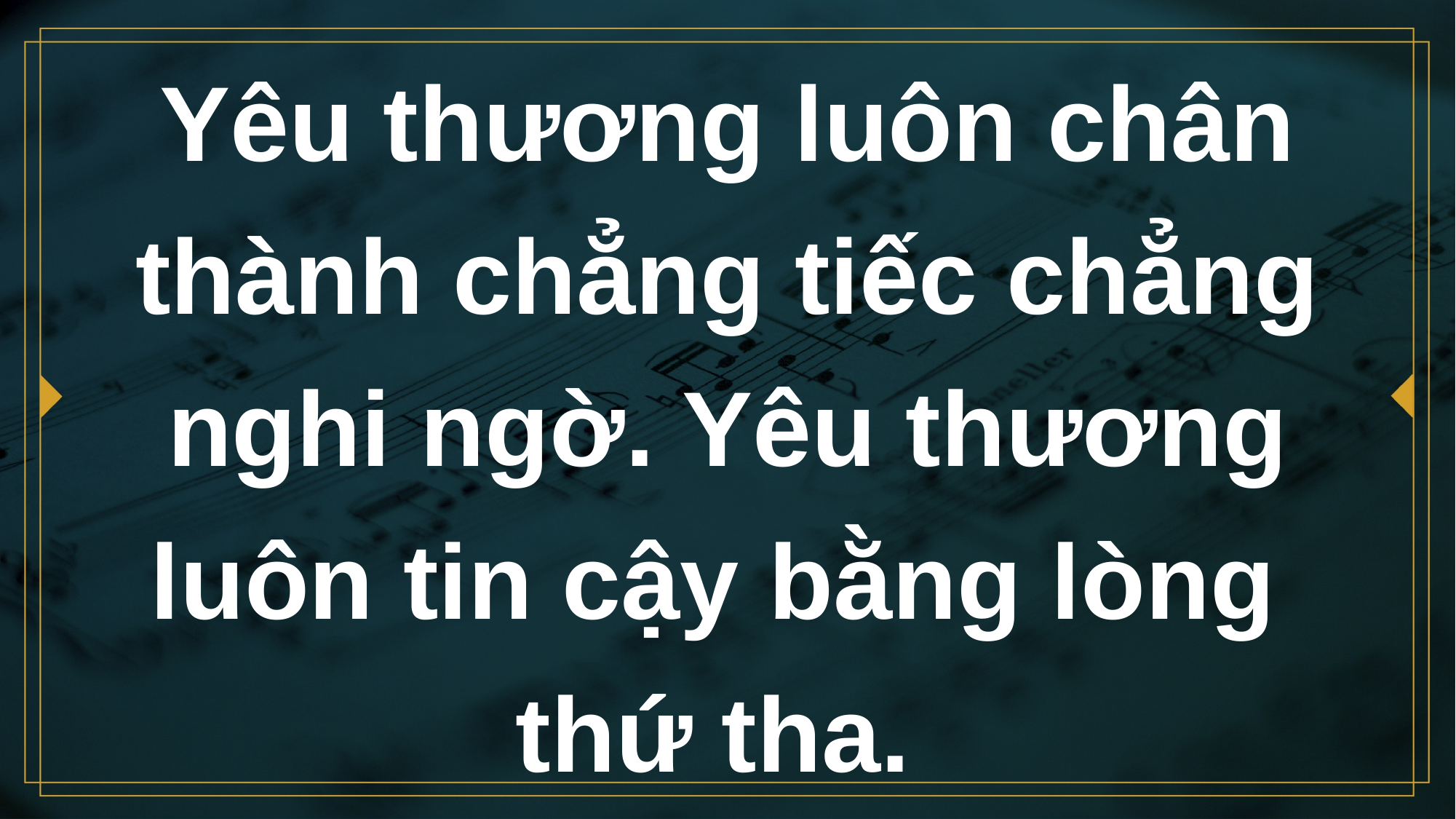

# Yêu thương luôn chân thành chẳng tiếc chẳng nghi ngờ. Yêu thương luôn tin cậy bằng lòng thứ tha.